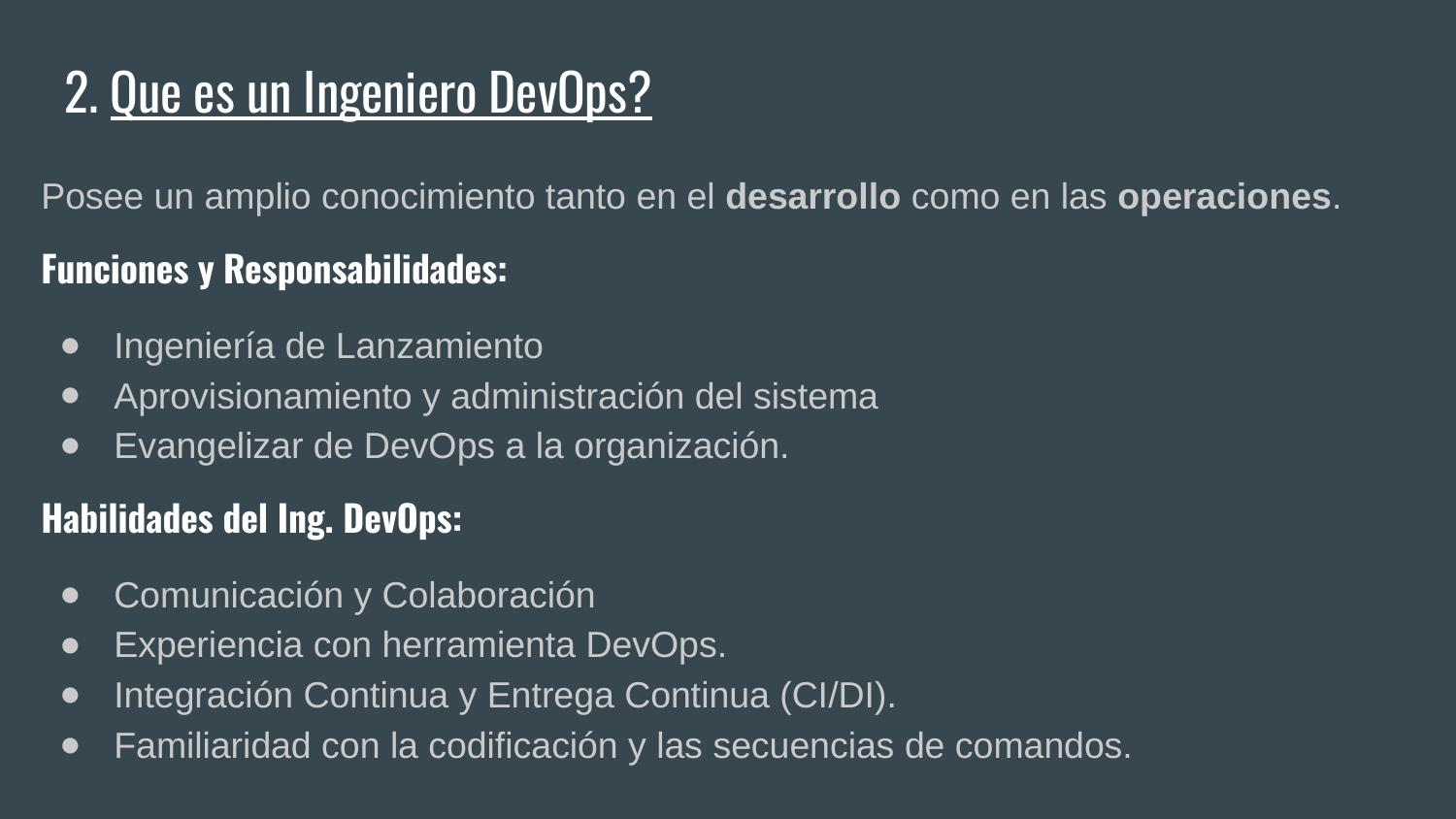

# 2. Que es un Ingeniero DevOps?
Posee un amplio conocimiento tanto en el desarrollo como en las operaciones.
Funciones y Responsabilidades:
Ingeniería de Lanzamiento
Aprovisionamiento y administración del sistema
Evangelizar de DevOps a la organización.
Habilidades del Ing. DevOps:
Comunicación y Colaboración
Experiencia con herramienta DevOps.
Integración Continua y Entrega Continua (CI/DI).
Familiaridad con la codificación y las secuencias de comandos.